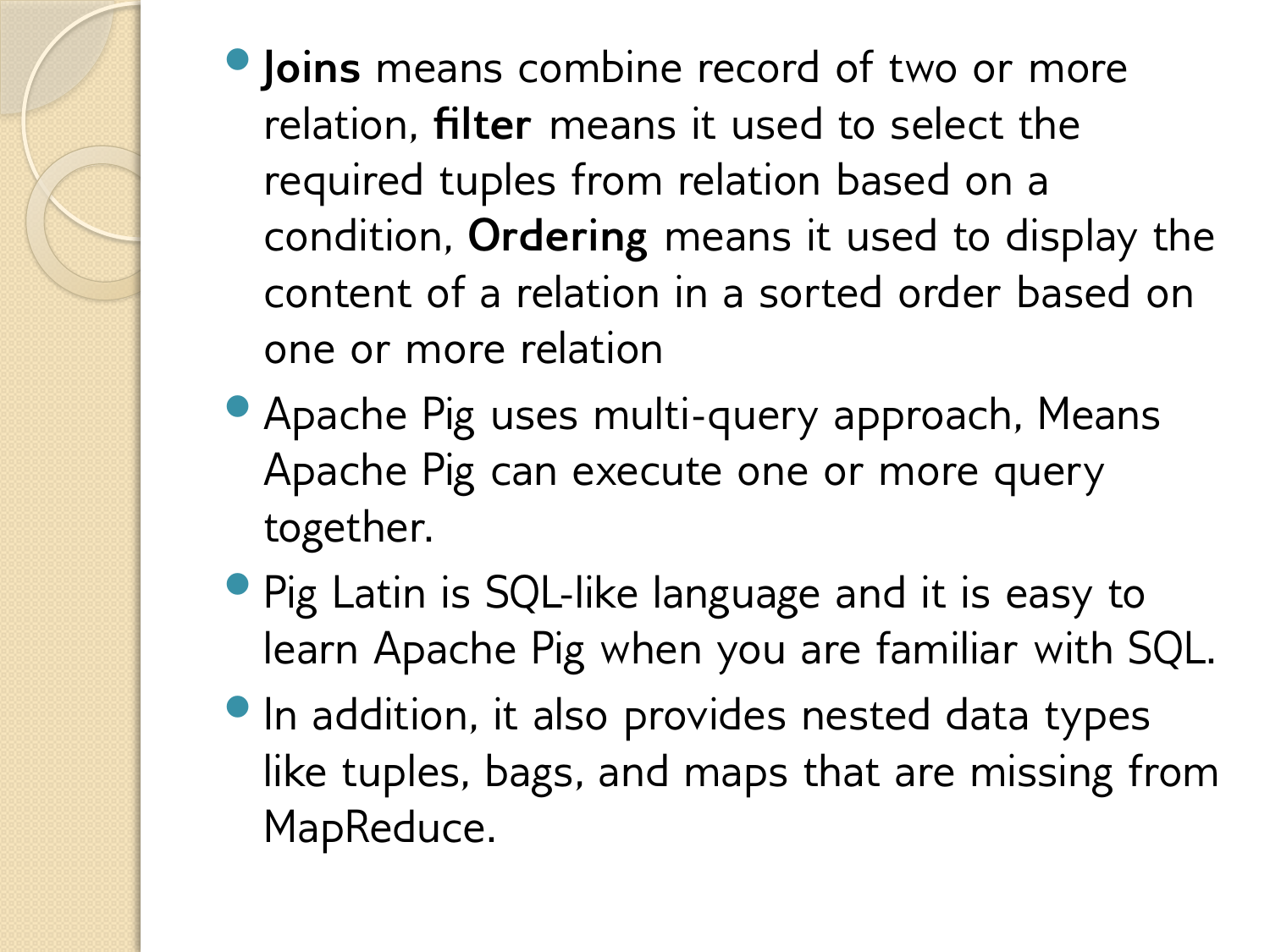

Joins means combine record of two or more relation, filter means it used to select the required tuples from relation based on a condition, Ordering means it used to display the content of a relation in a sorted order based on one or more relation
Apache Pig uses multi-query approach, Means Apache Pig can execute one or more query together.
Pig Latin is SQL-like language and it is easy to learn Apache Pig when you are familiar with SQL.
In addition, it also provides nested data types like tuples, bags, and maps that are missing from MapReduce.